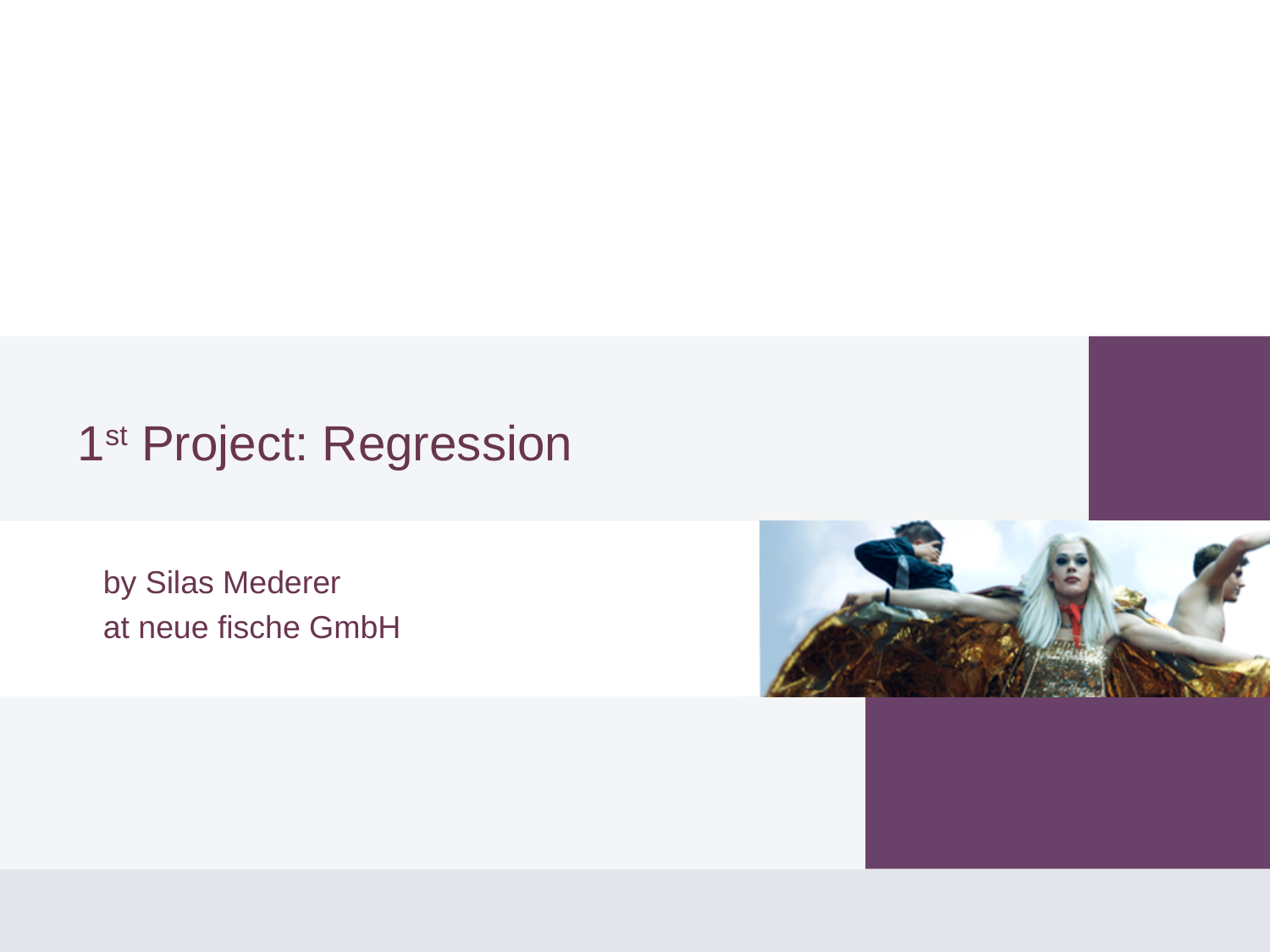

# 1st Project: Regression
by Silas Mederer
at neue fische GmbH